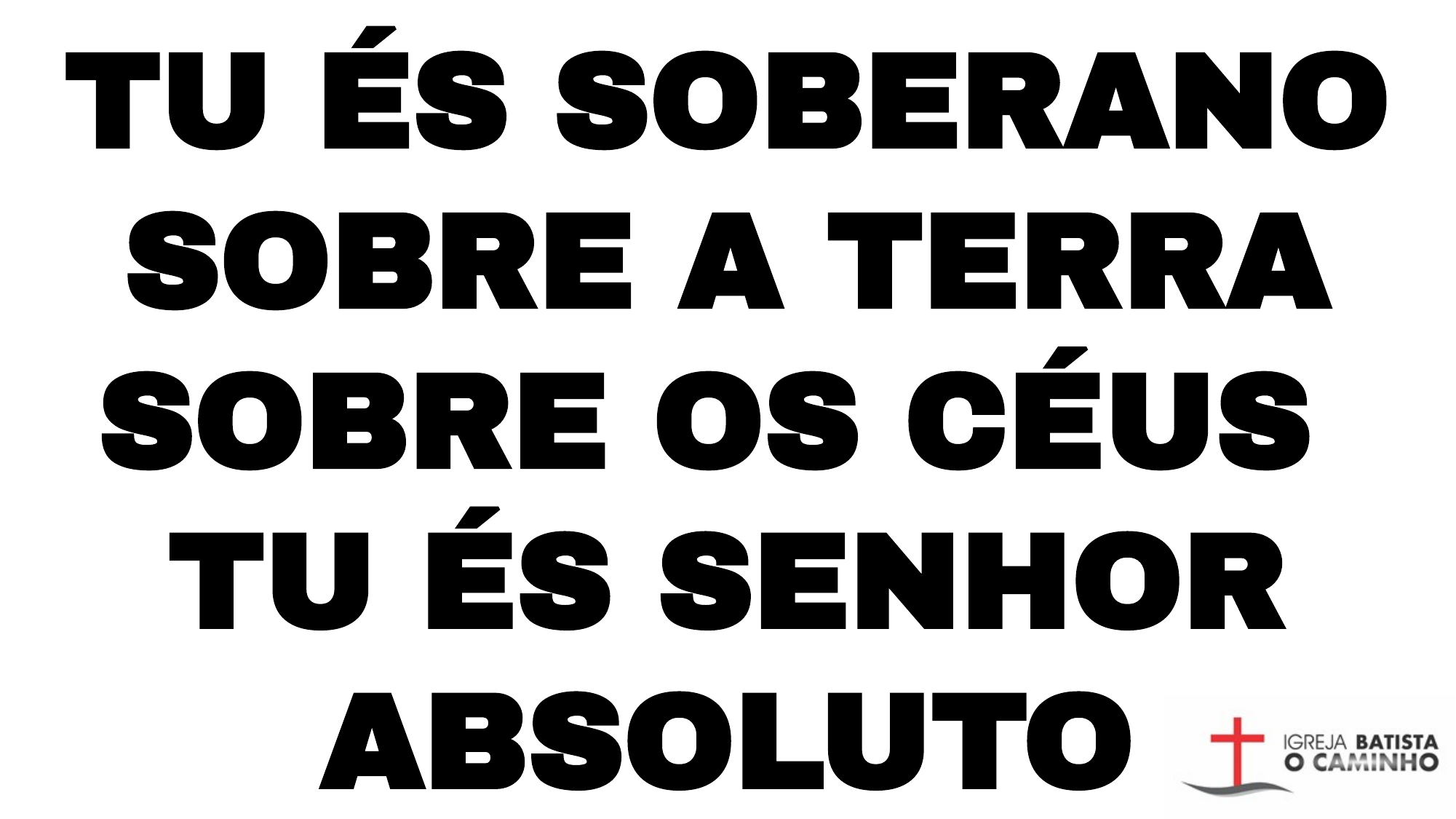

# TU ÉS SOBERANO SOBRE A TERRA SOBRE OS CÉUS TU ÉS SENHOR ABSOLUTO